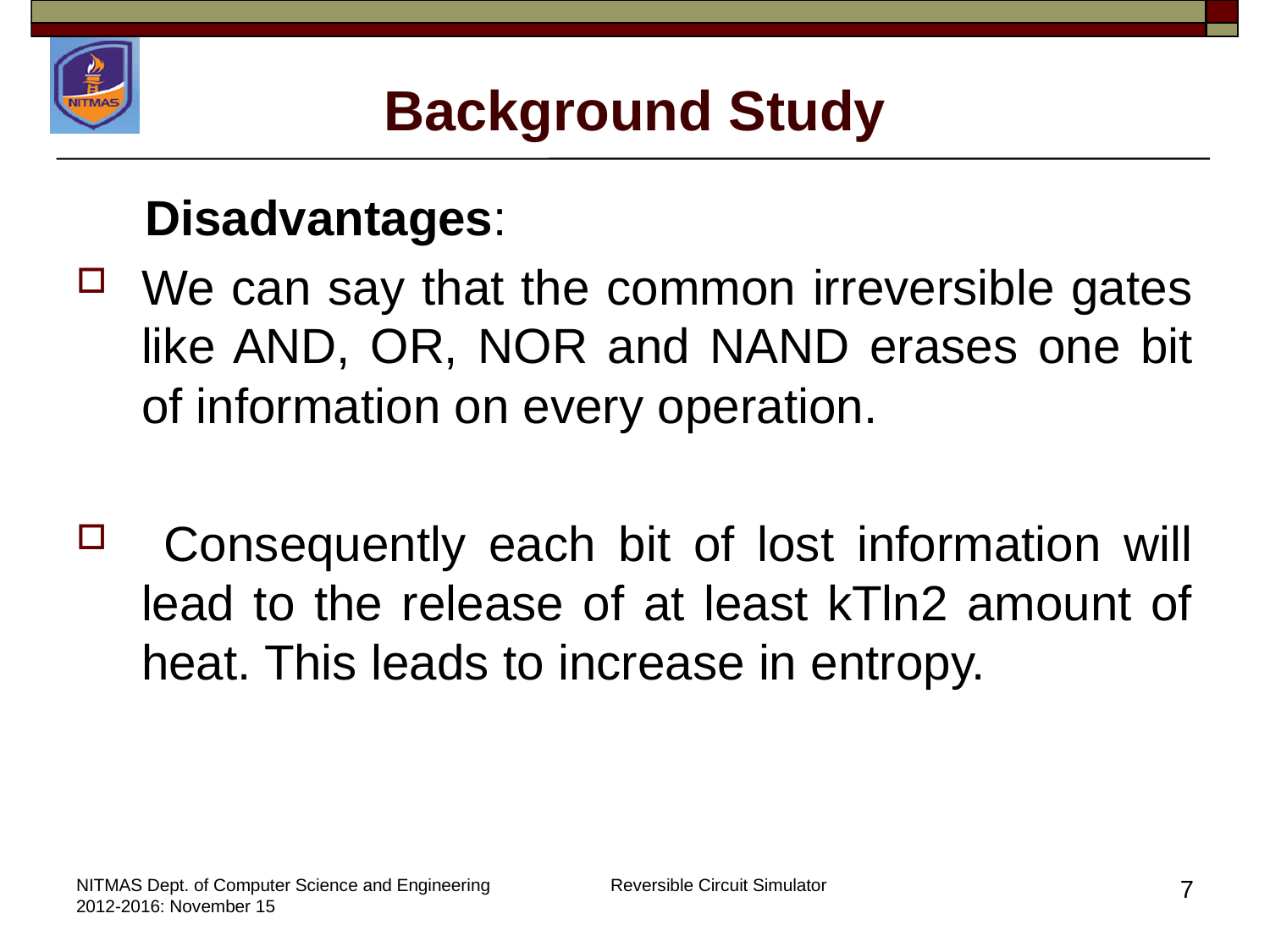

# Background Study
     Disadvantages:
We can say that the common irreversible gates like AND, OR, NOR and NAND erases one bit of information on every operation.

 Consequently each bit of lost information will lead to the release of at least kTln2 amount of heat. This leads to increase in entropy.

NITMAS Dept. of Computer Science and Engineering 2012-2016: November 15
Reversible Circuit Simulator
7